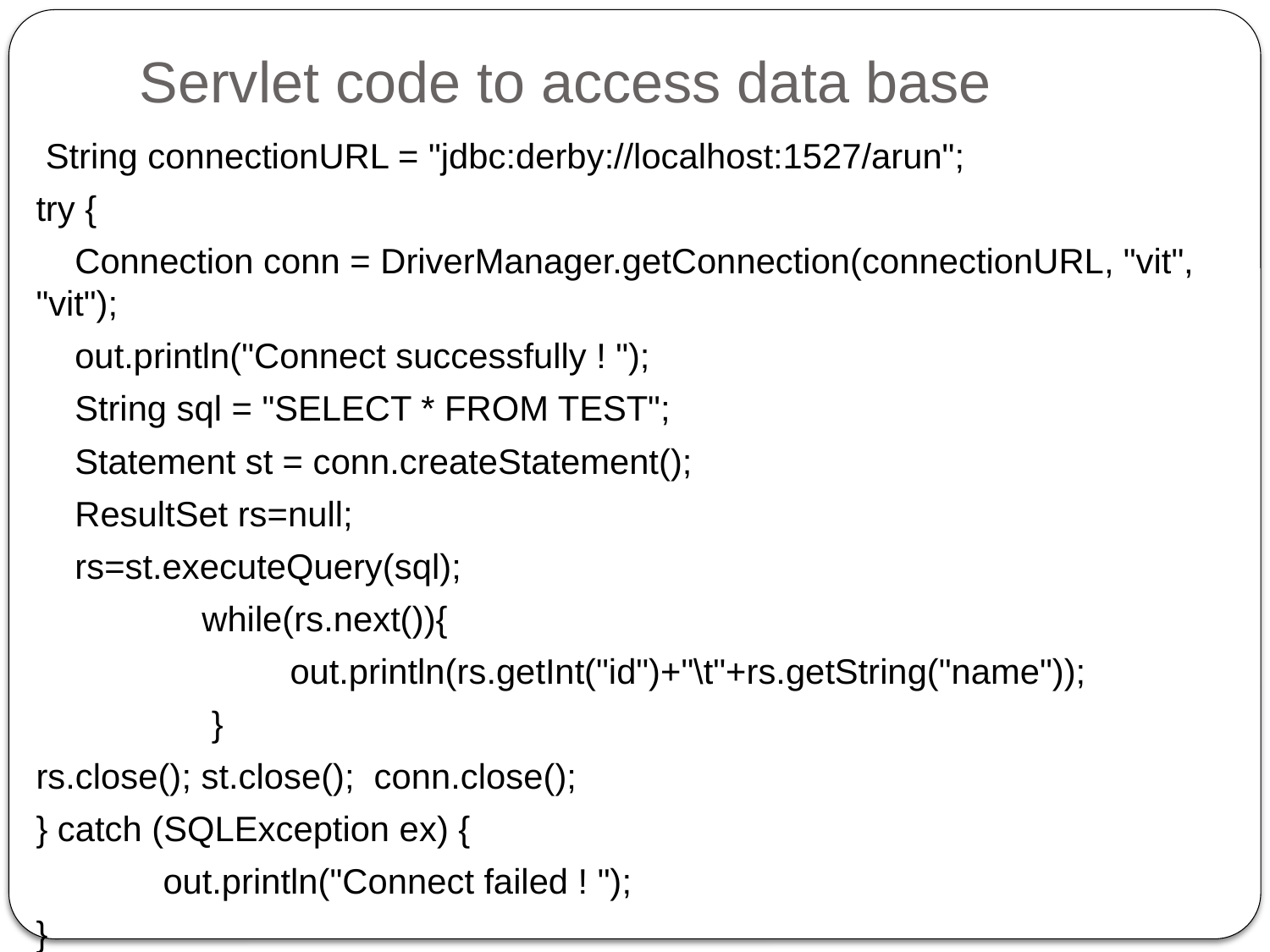

# Servlet code to access data base
 String connectionURL = "jdbc:derby://localhost:1527/arun";
try {
    Connection conn = DriverManager.getConnection(connectionURL, "vit", "vit");
    out.println("Connect successfully ! ");
    String sql = "SELECT * FROM TEST";
    Statement st = conn.createStatement();
    ResultSet rs=null;
    rs=st.executeQuery(sql);
	    while(rs.next()){
    		out.println(rs.getInt("id")+"\t"+rs.getString("name"));
	     }
rs.close(); st.close();  conn.close();
} catch (SQLException ex) {
	out.println("Connect failed ! ");
}